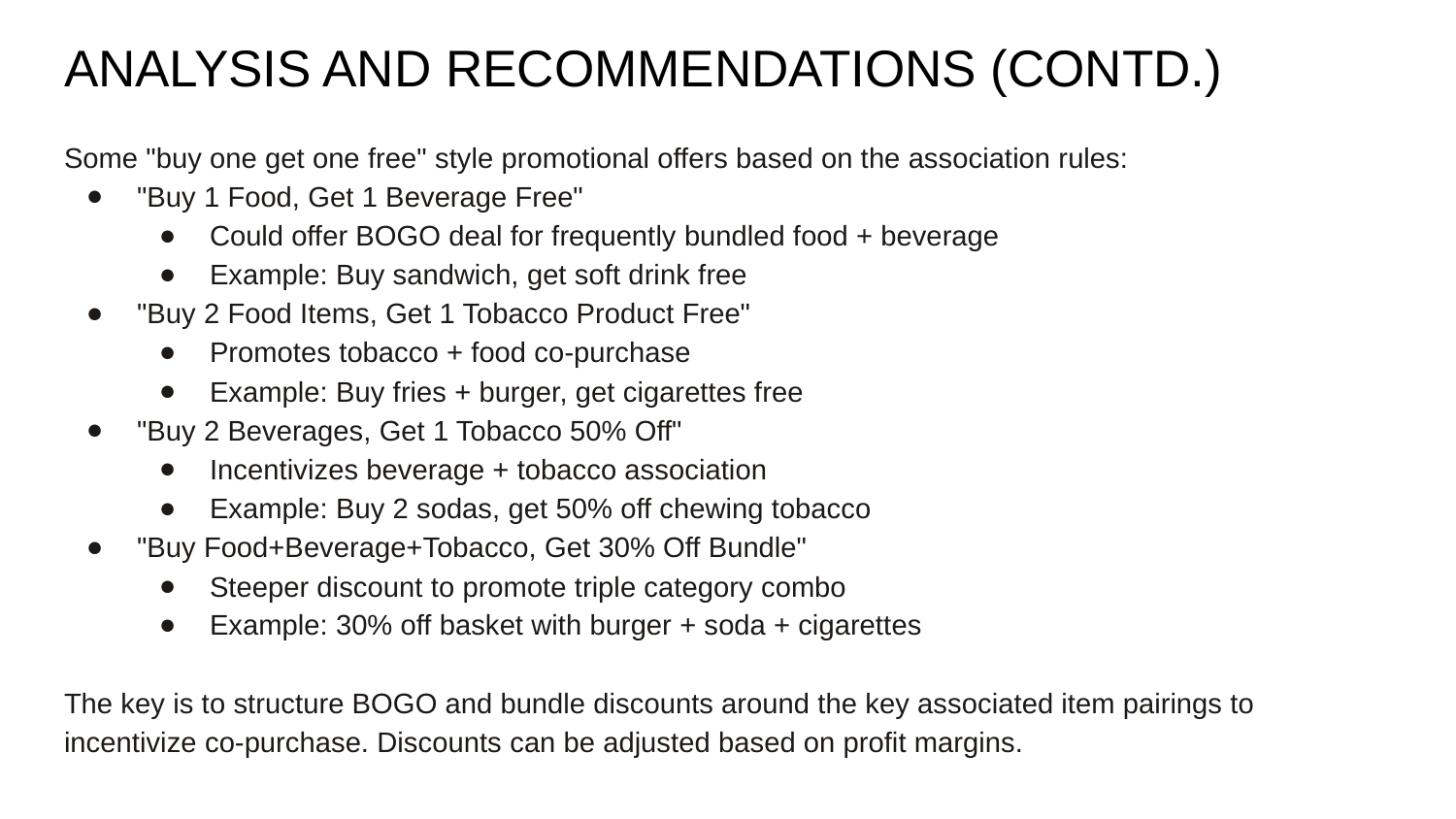

# ANALYSIS AND RECOMMENDATIONS (CONTD.)

Some "buy one get one free" style promotional offers based on the association rules:
"Buy 1 Food, Get 1 Beverage Free"
Could offer BOGO deal for frequently bundled food + beverage
Example: Buy sandwich, get soft drink free
"Buy 2 Food Items, Get 1 Tobacco Product Free"
Promotes tobacco + food co-purchase
Example: Buy fries + burger, get cigarettes free
"Buy 2 Beverages, Get 1 Tobacco 50% Off"
Incentivizes beverage + tobacco association
Example: Buy 2 sodas, get 50% off chewing tobacco
"Buy Food+Beverage+Tobacco, Get 30% Off Bundle"
Steeper discount to promote triple category combo
Example: 30% off basket with burger + soda + cigarettes

The key is to structure BOGO and bundle discounts around the key associated item pairings to incentivize co-purchase. Discounts can be adjusted based on profit margins.